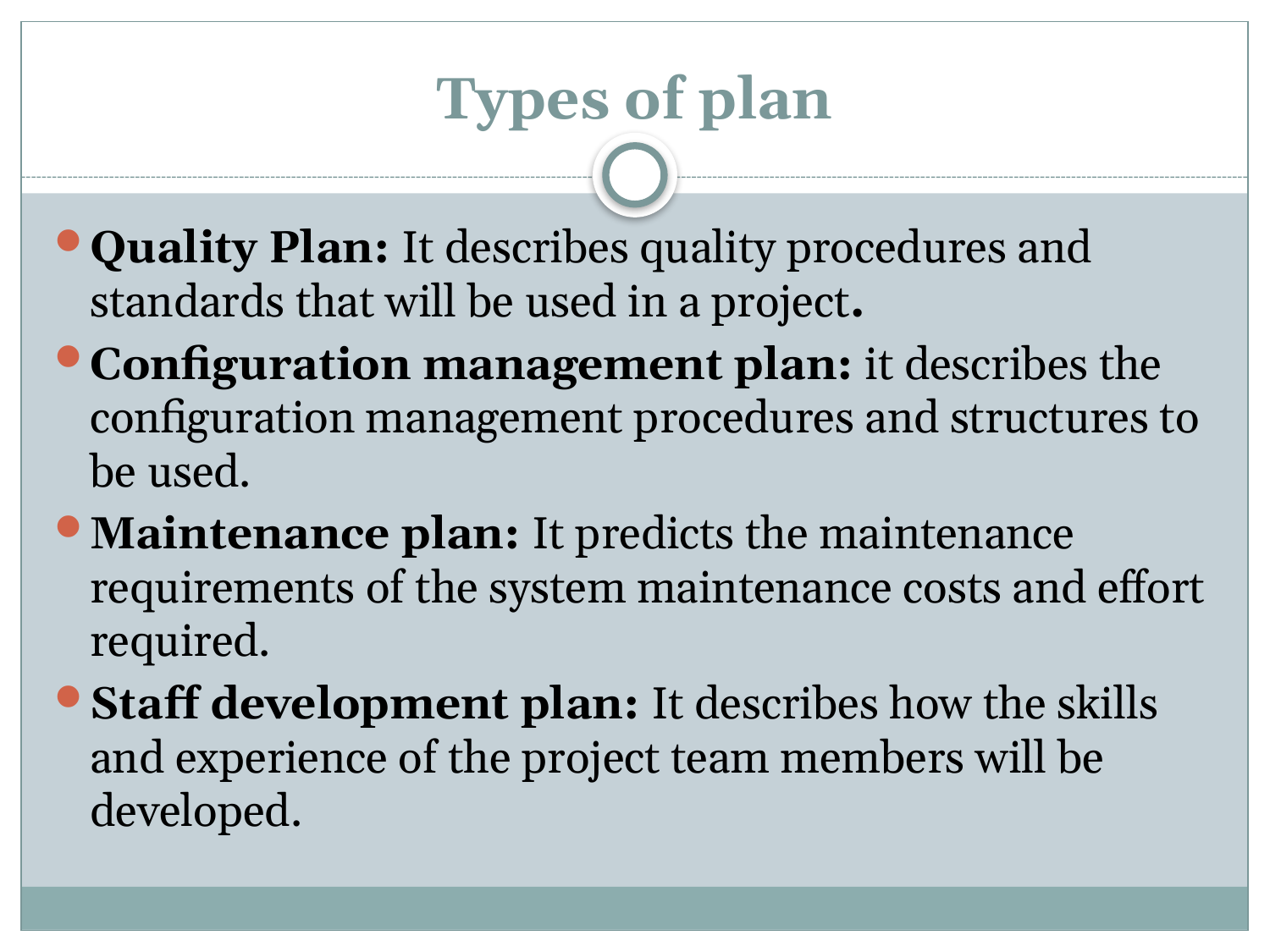

# Types of plan
Quality Plan: It describes quality procedures and standards that will be used in a project.
Configuration management plan: it describes the configuration management procedures and structures to be used.
Maintenance plan: It predicts the maintenance requirements of the system maintenance costs and effort required.
Staff development plan: It describes how the skills and experience of the project team members will be developed.